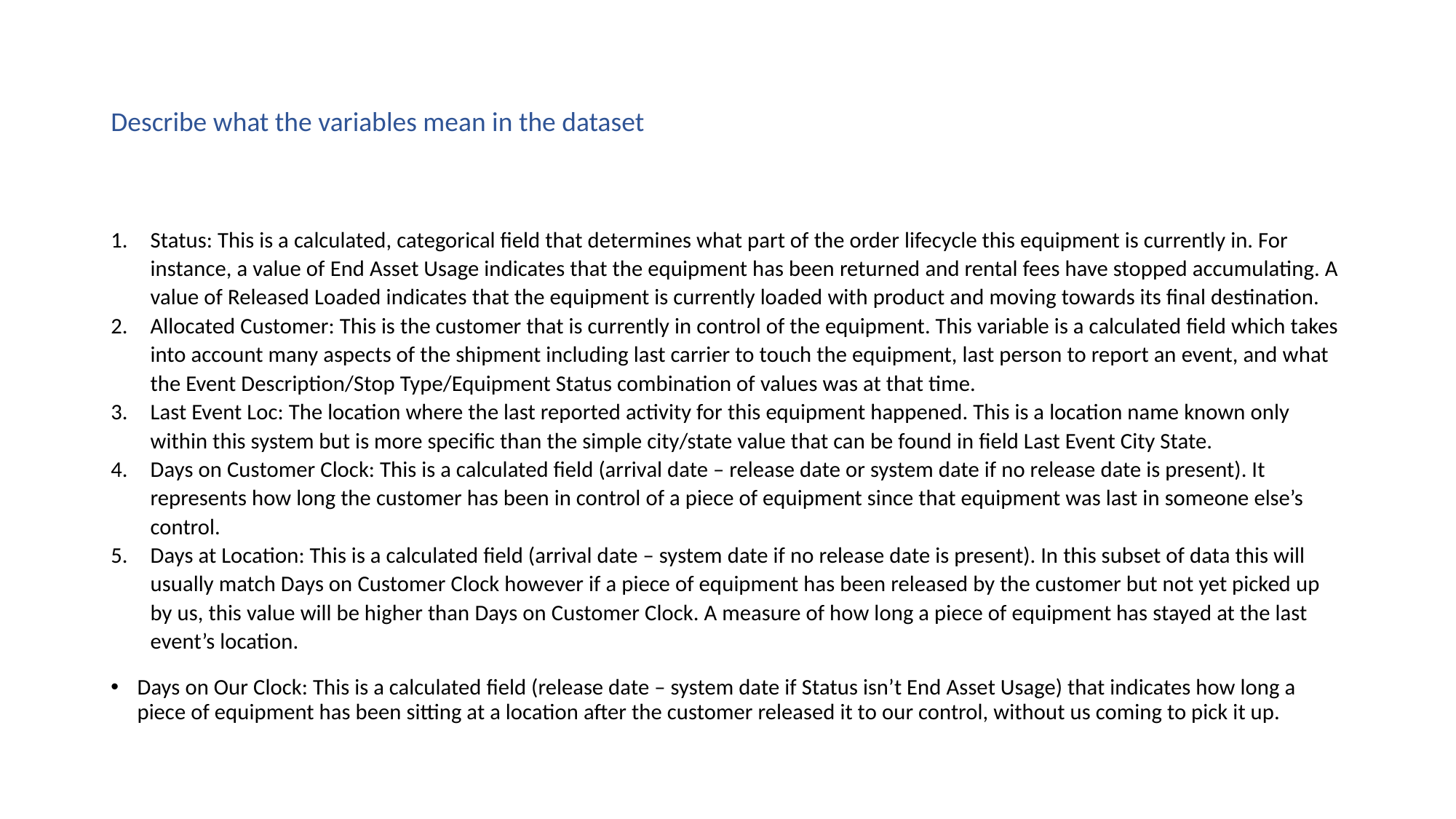

# Describe what the variables mean in the dataset
Status: This is a calculated, categorical field that determines what part of the order lifecycle this equipment is currently in. For instance, a value of End Asset Usage indicates that the equipment has been returned and rental fees have stopped accumulating. A value of Released Loaded indicates that the equipment is currently loaded with product and moving towards its final destination.
Allocated Customer: This is the customer that is currently in control of the equipment. This variable is a calculated field which takes into account many aspects of the shipment including last carrier to touch the equipment, last person to report an event, and what the Event Description/Stop Type/Equipment Status combination of values was at that time.
Last Event Loc: The location where the last reported activity for this equipment happened. This is a location name known only within this system but is more specific than the simple city/state value that can be found in field Last Event City State.
Days on Customer Clock: This is a calculated field (arrival date – release date or system date if no release date is present). It represents how long the customer has been in control of a piece of equipment since that equipment was last in someone else’s control.
Days at Location: This is a calculated field (arrival date – system date if no release date is present). In this subset of data this will usually match Days on Customer Clock however if a piece of equipment has been released by the customer but not yet picked up by us, this value will be higher than Days on Customer Clock. A measure of how long a piece of equipment has stayed at the last event’s location.
Days on Our Clock: This is a calculated field (release date – system date if Status isn’t End Asset Usage) that indicates how long a piece of equipment has been sitting at a location after the customer released it to our control, without us coming to pick it up.